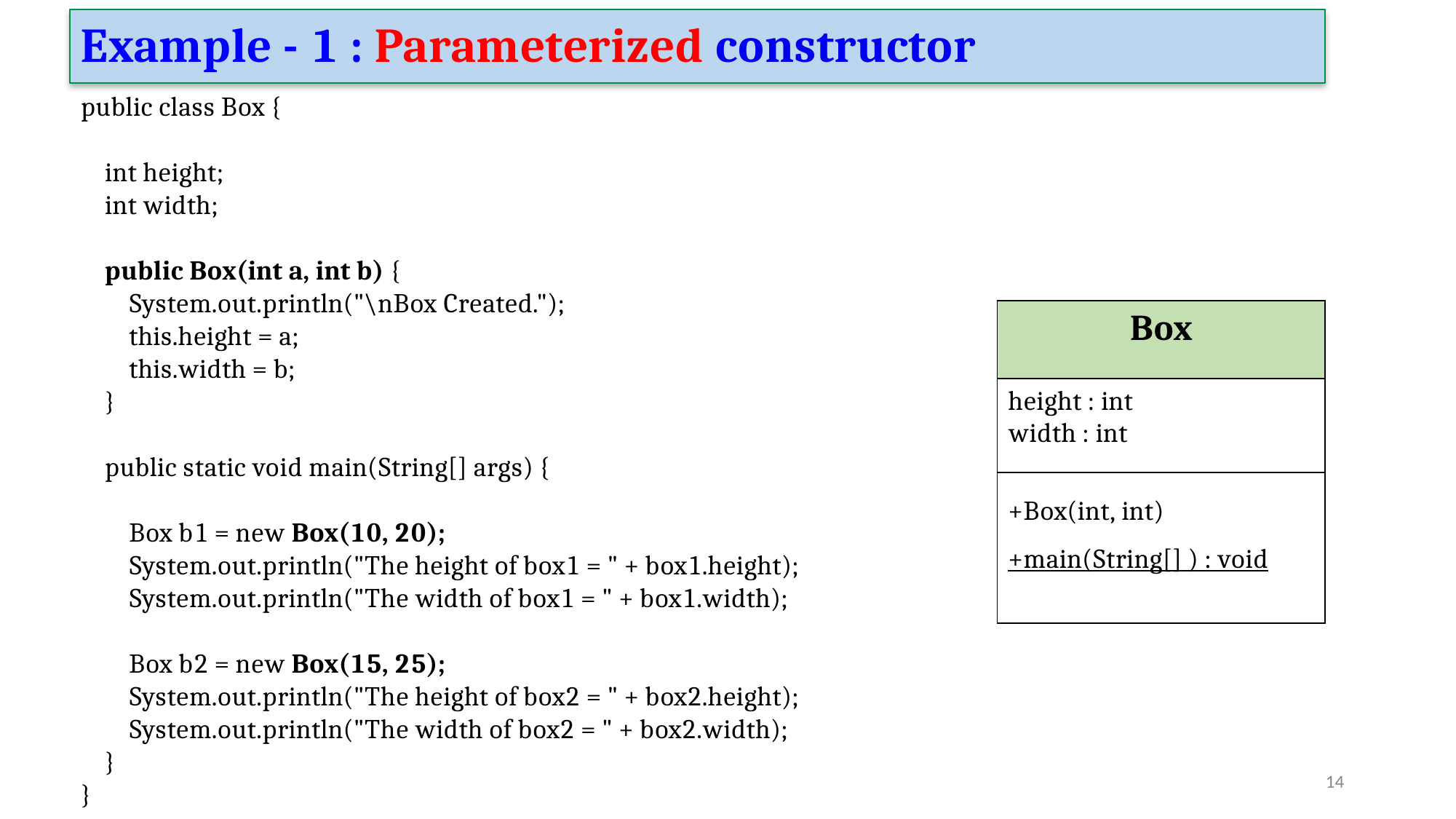

Example - 1 : Parameterized constructor
public class Box {

    int height;
    int width;

    public Box(int a, int b) {
        System.out.println("\nBox Created.");
        this.height = a;
        this.width = b;
    }

    public static void main(String[] args) {

        Box b1 = new Box(10, 20);
        System.out.println("The height of box1 = " + box1.height);
        System.out.println("The width of box1 = " + box1.width);

        Box b2 = new Box(15, 25);
        System.out.println("The height of box2 = " + box2.height);
        System.out.println("The width of box2 = " + box2.width);
    }
}
| Box |
| --- |
| height : int width : int |
| +Box(int, int) +main(String[] ) : void |
14